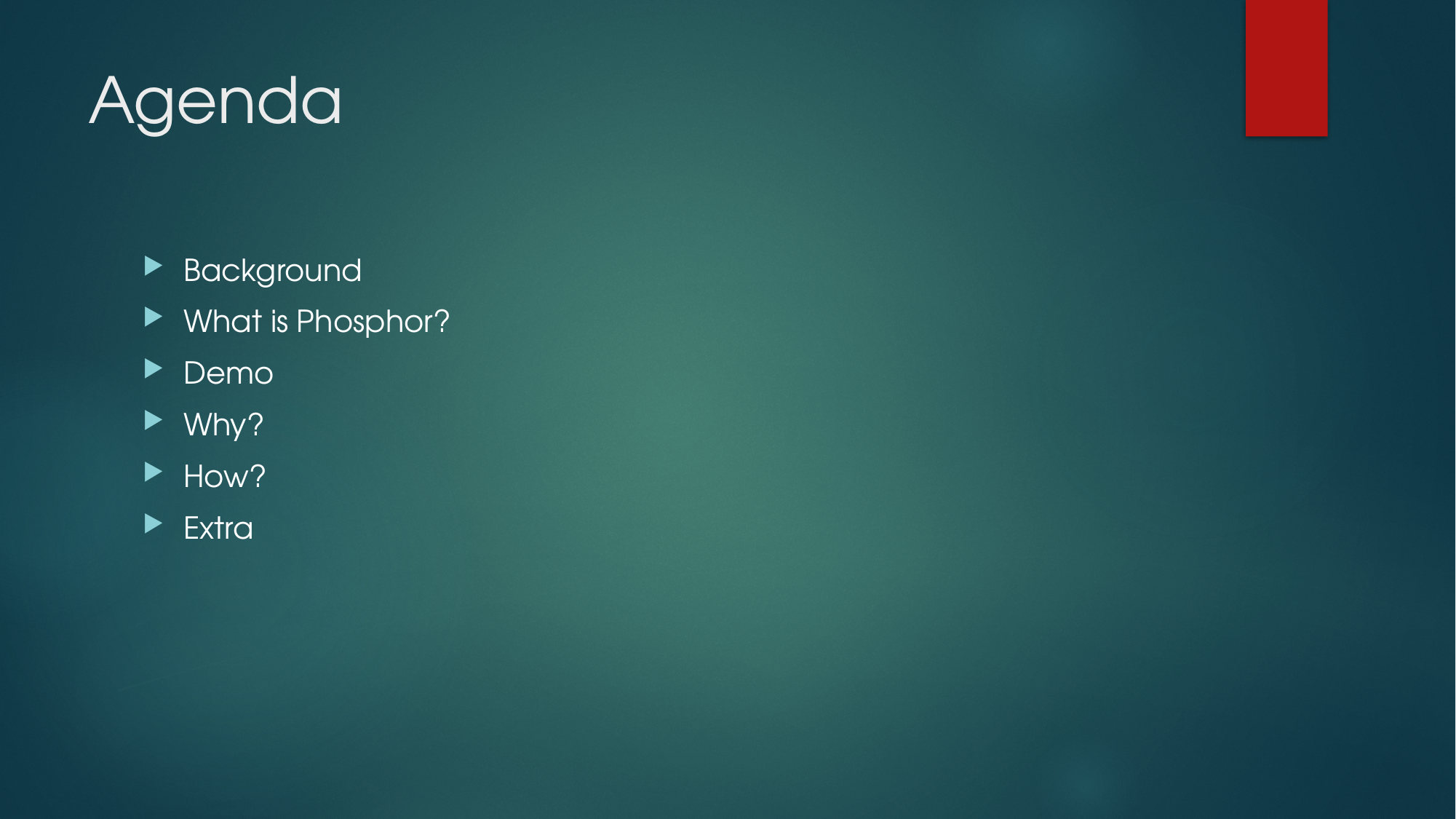

# Agenda
Background
What is Phosphor?
Demo
Why?
How?
Extra